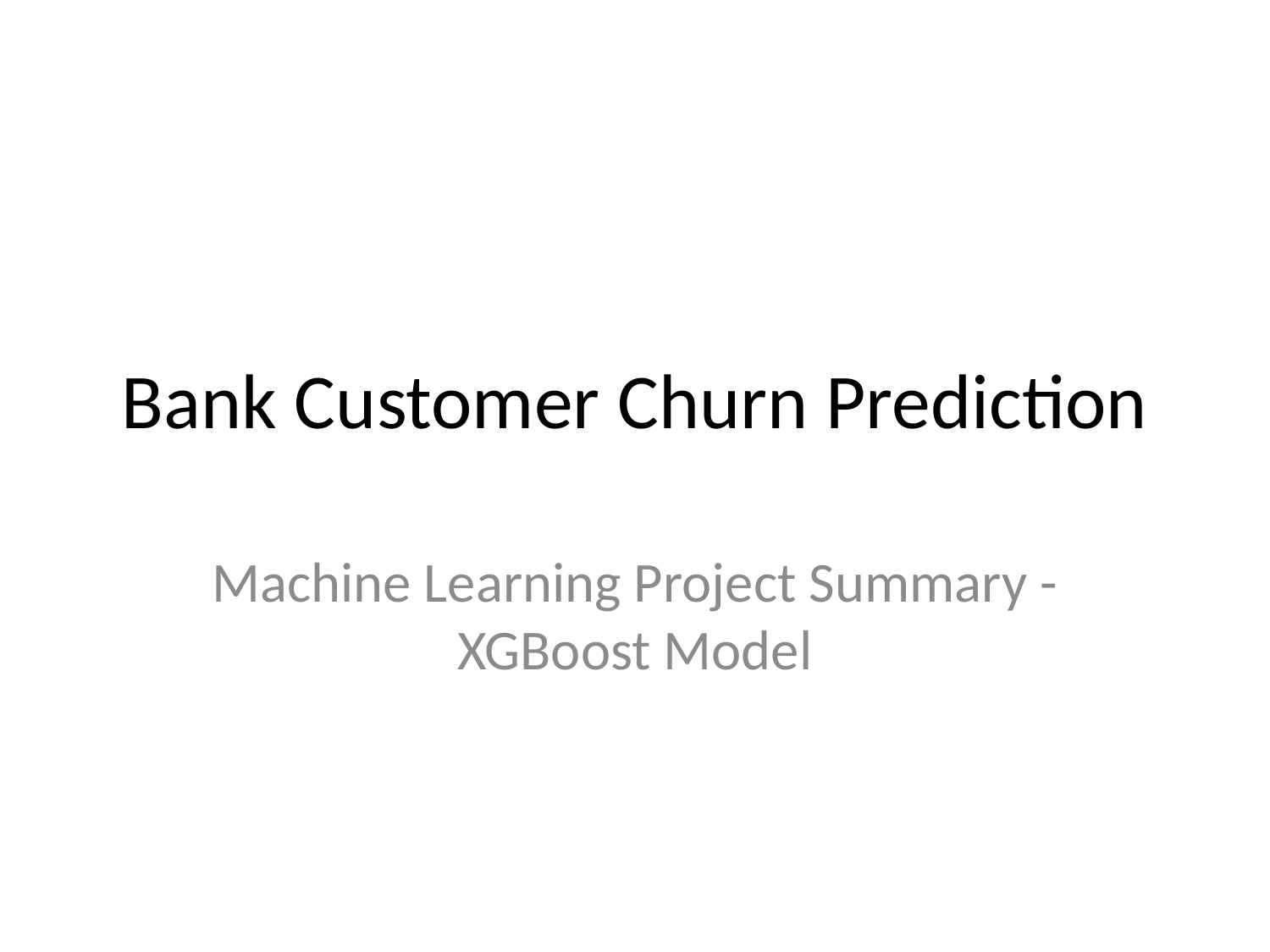

# Bank Customer Churn Prediction
Machine Learning Project Summary - XGBoost Model